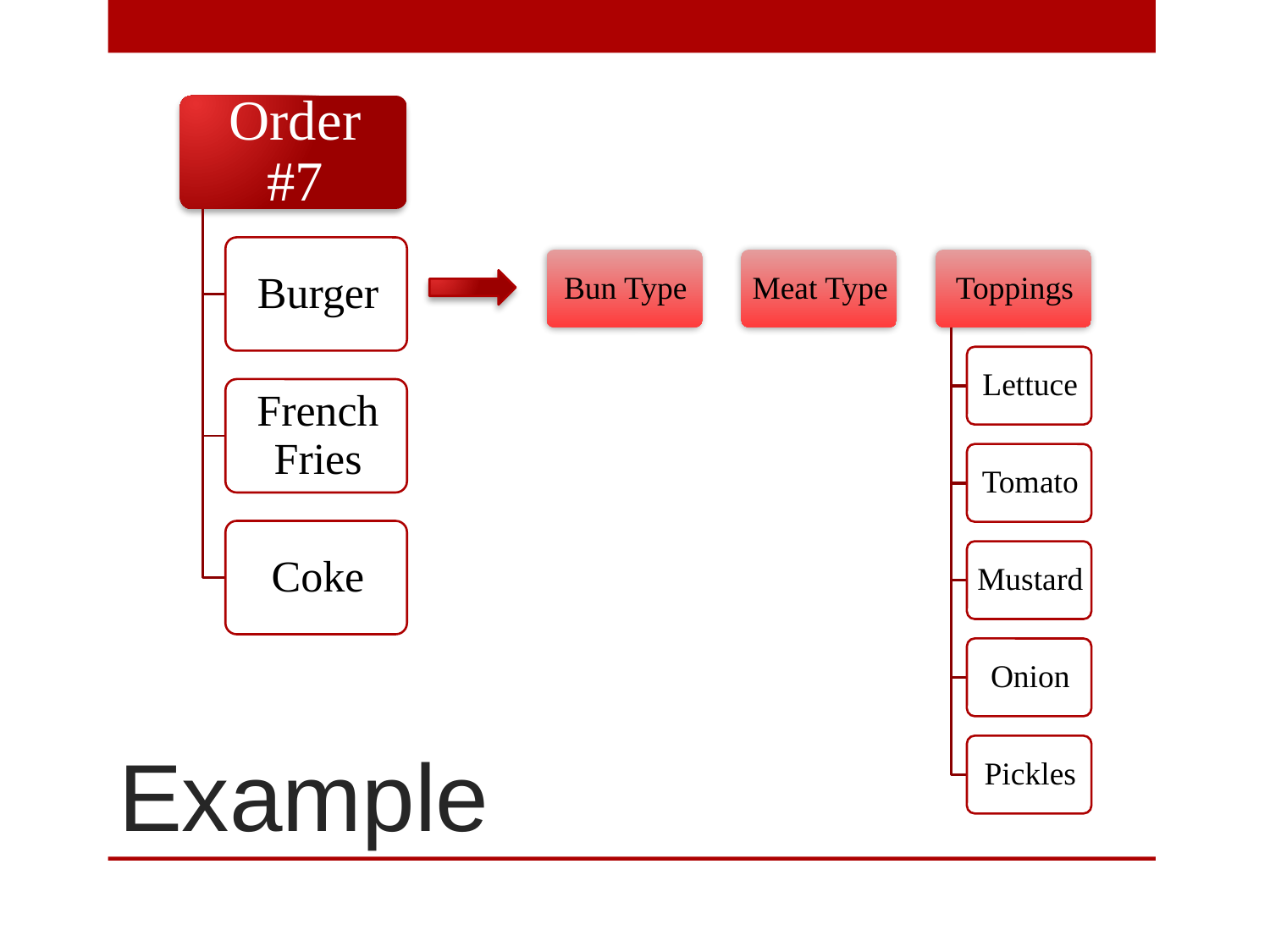

Order #7
Burger
French Fries
Coke
Bun Type
Meat Type
Toppings
Lettuce
Tomato
Mustard
Onion
Pickles

# Example